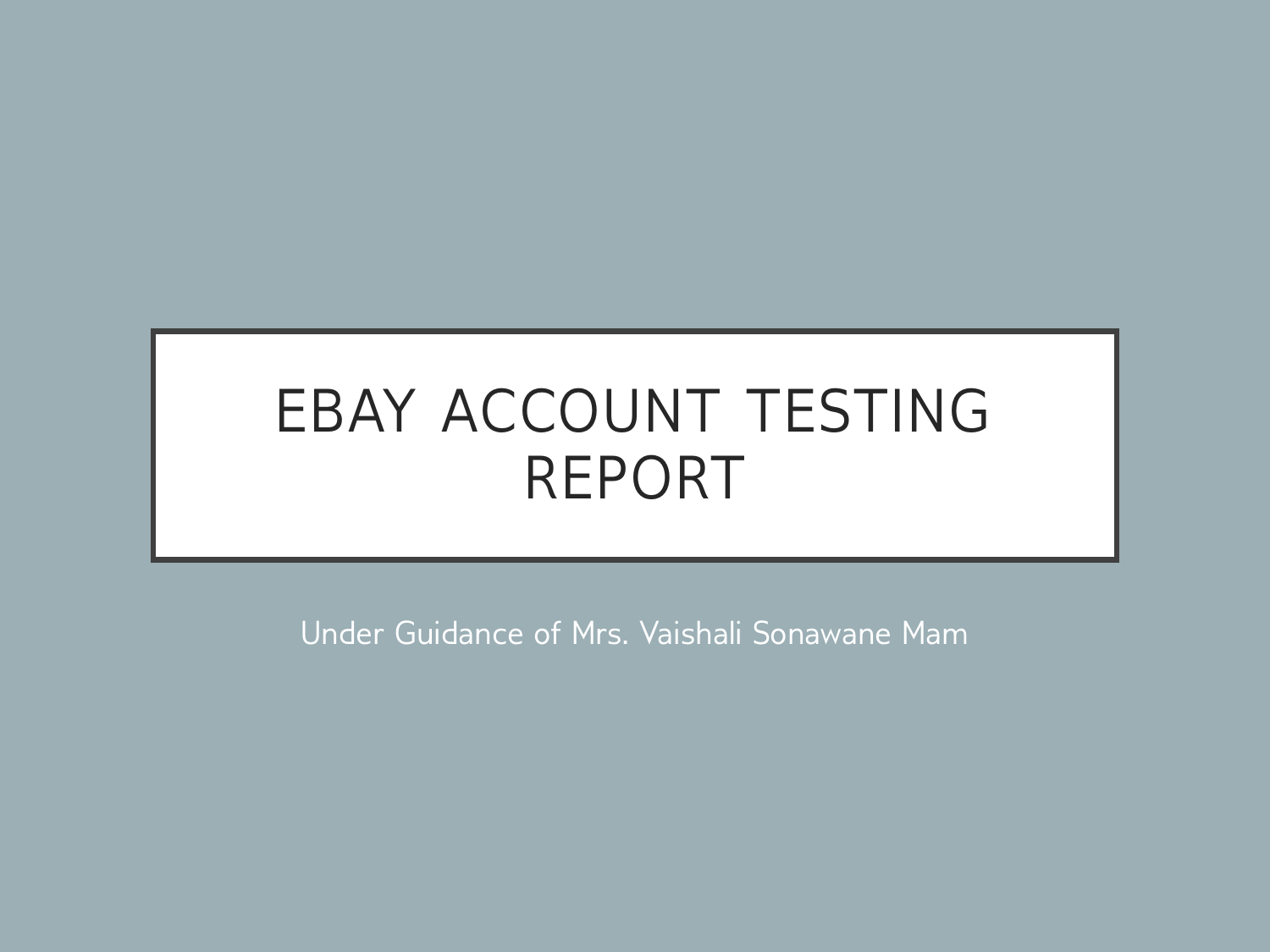

# eBay Account Testing Report
Under Guidance of Mrs. Vaishali Sonawane Mam